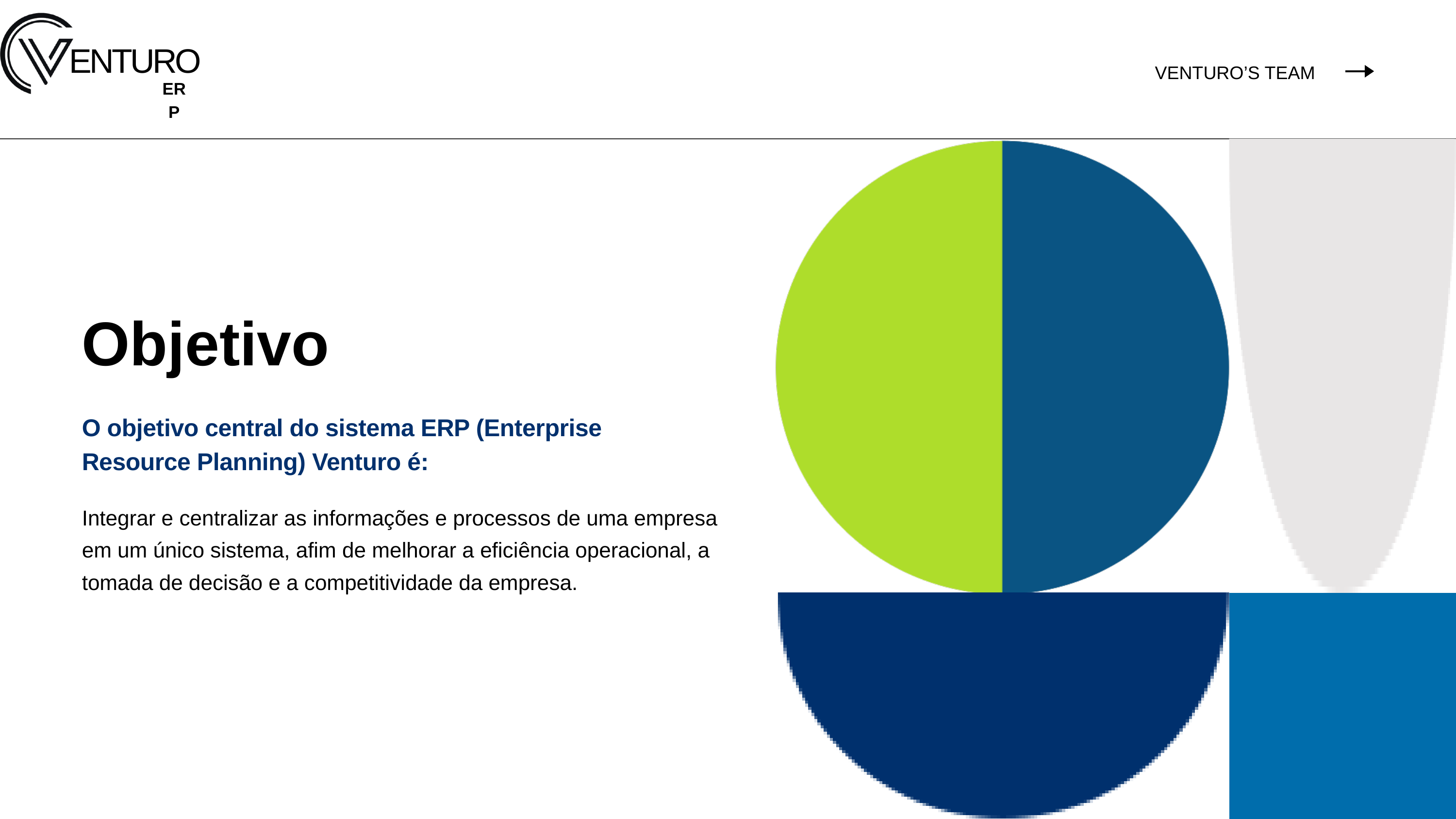

ENTURO
ERP
VENTURO’S TEAM

Objetivo
O objetivo central do sistema ERP (Enterprise Resource Planning) Venturo é:
Integrar e centralizar as informações e processos de uma empresa em um único sistema, afim de melhorar a eficiência operacional, a tomada de decisão e a competitividade da empresa.